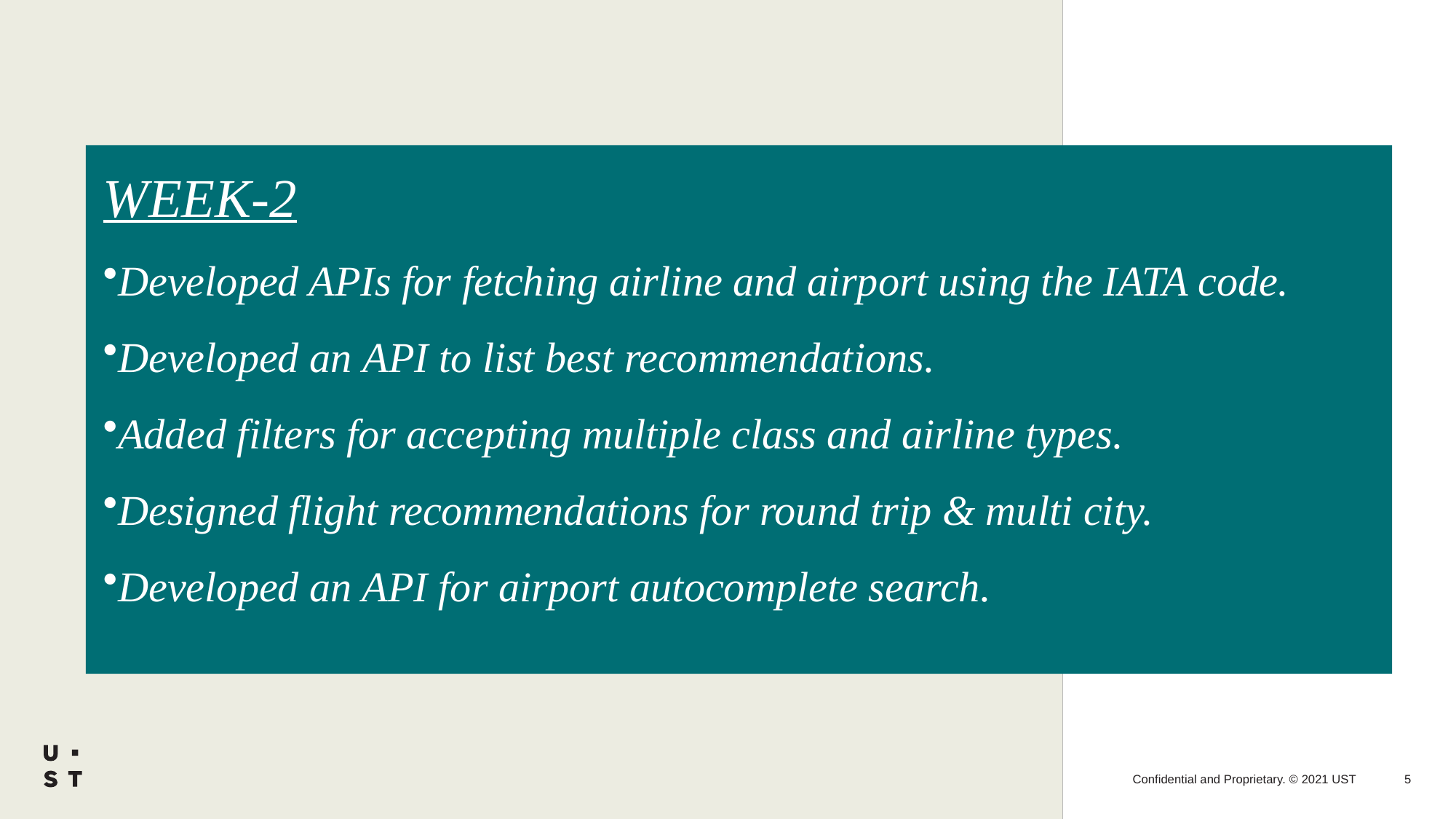

WEEK-2
Developed APIs for fetching airline and airport using the IATA code.​
Developed an API to list best recommendations.​
Added filters for accepting multiple class and airline types.​
Designed flight recommendations for round trip & multi city.​
Developed an API for airport autocomplete search.
5